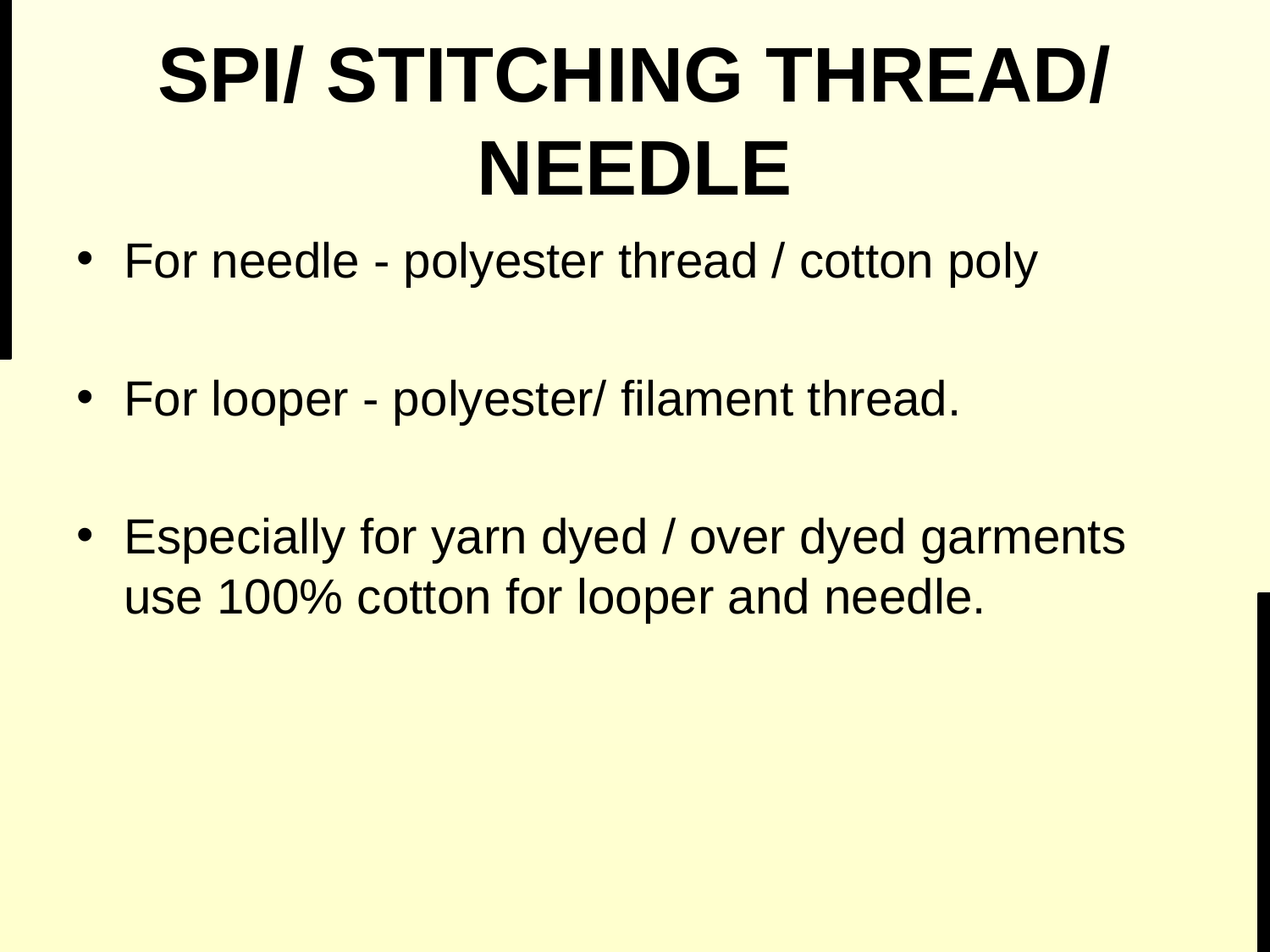

# SPI/ STITCHING THREAD/ NEEDLE
For needle - polyester thread / cotton poly

For looper - polyester/ filament thread.

Especially for yarn dyed / over dyed garments use 100% cotton for looper and needle.